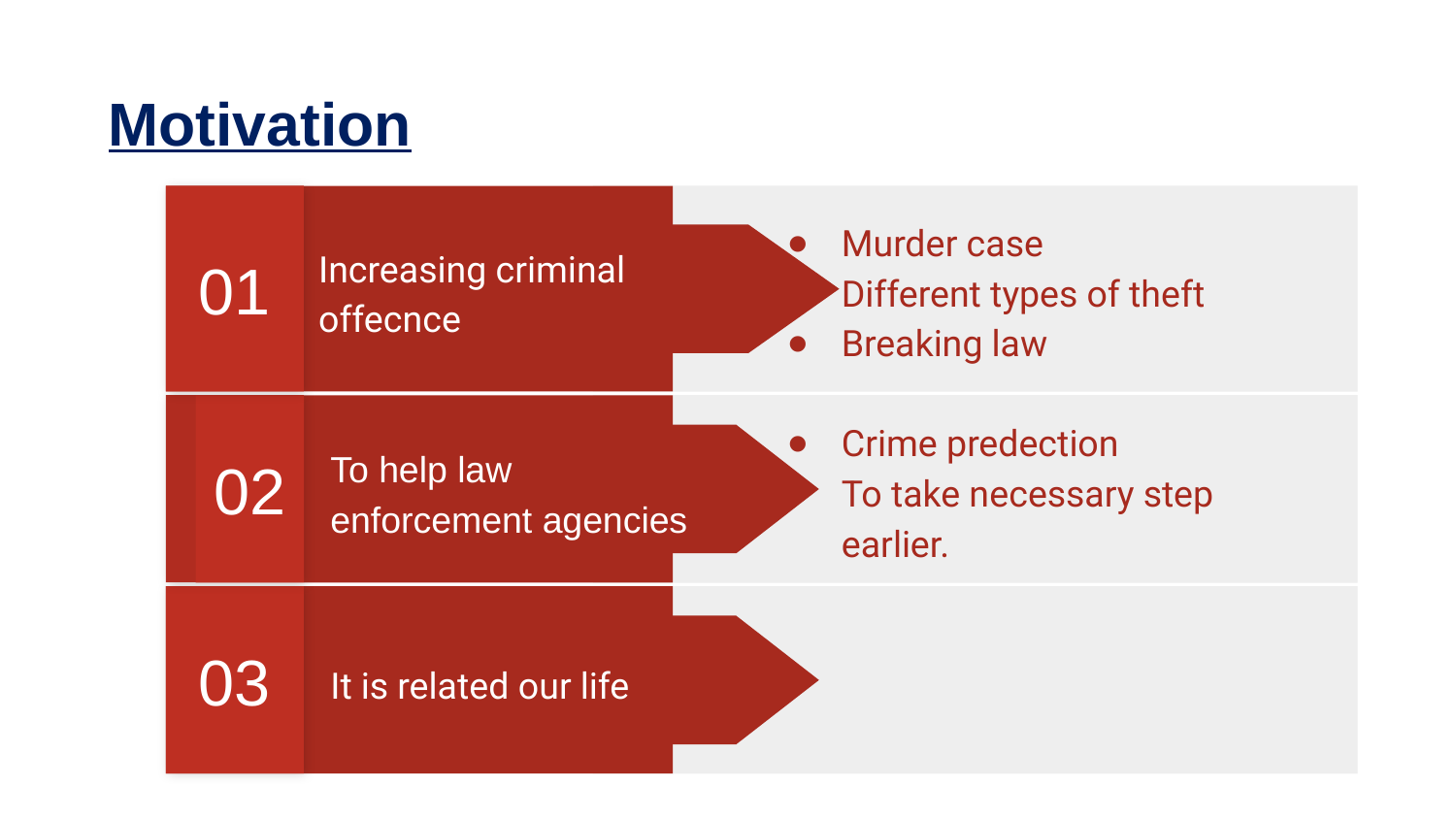

# Motivation

01

Murder case
Different types of theft
Breaking law
Increasing criminal offecnce

02

Crime predection
To take necessary step earlier.
To help law enforcement agencies

03

It is related our life